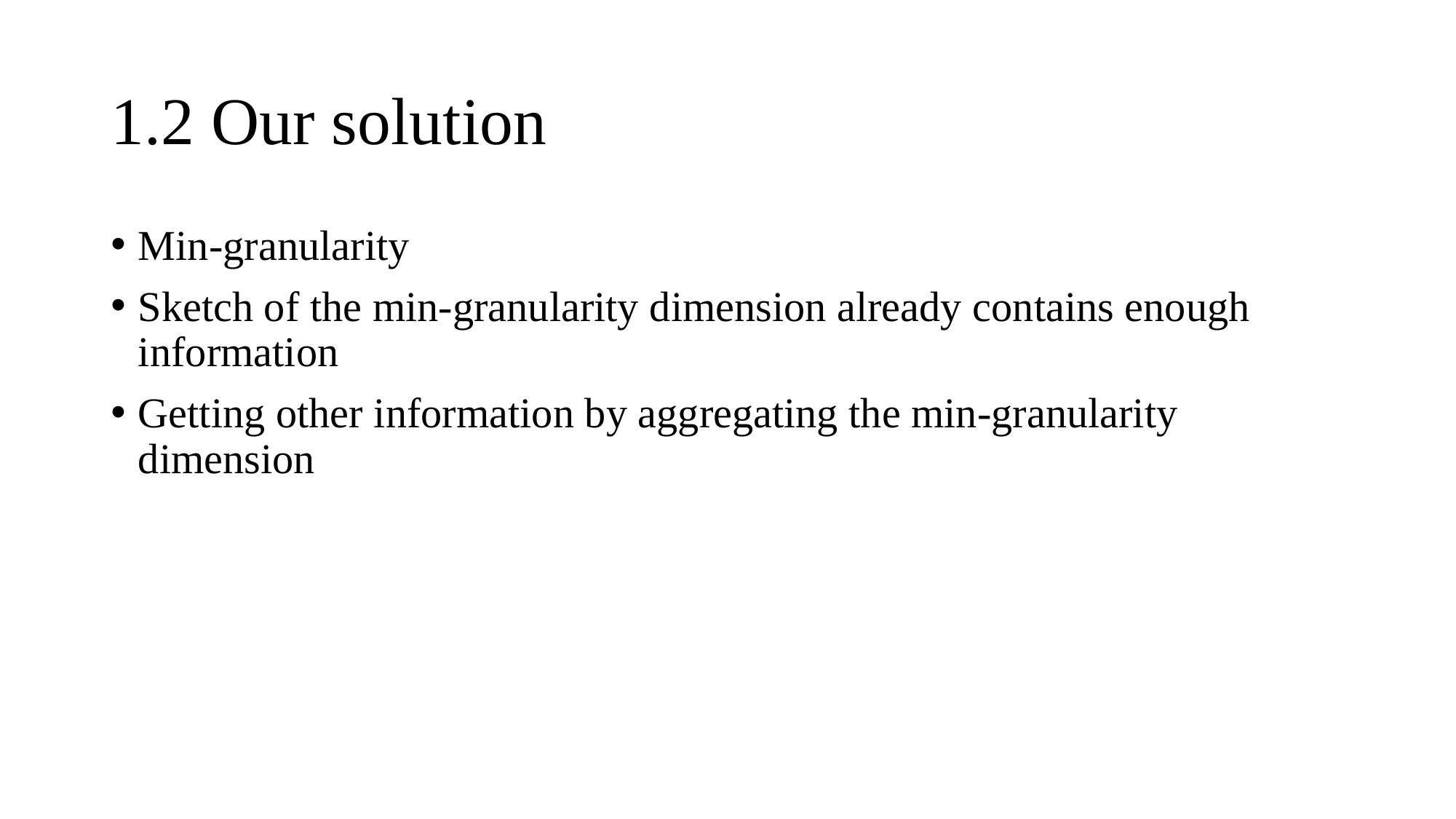

# 1.2 Our solution
Min-granularity
Sketch of the min-granularity dimension already contains enough information
Getting other information by aggregating the min-granularity dimension